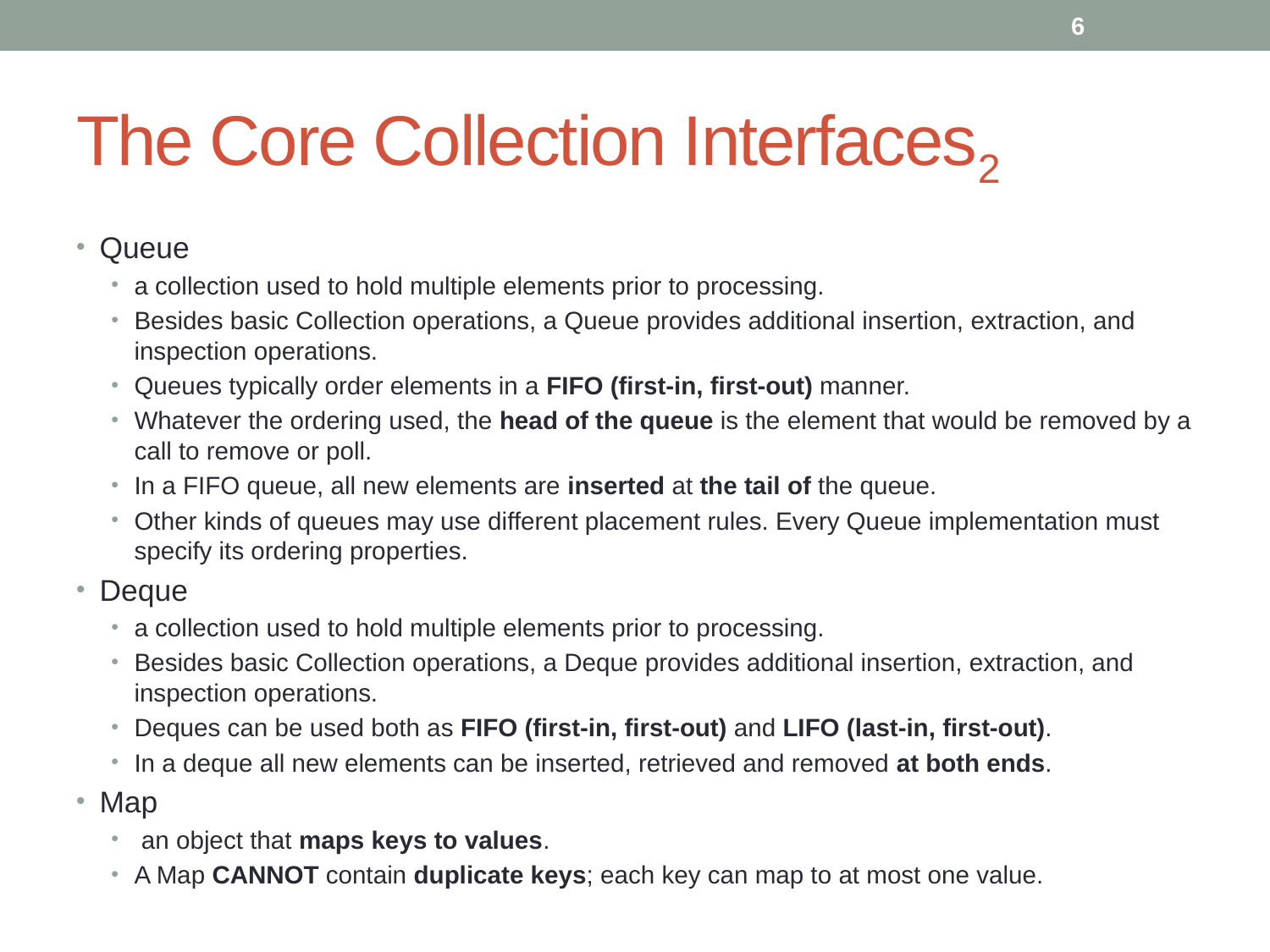

6
# The Core Collection Interfaces2
Queue
a collection used to hold multiple elements prior to processing.
Besides basic Collection operations, a Queue provides additional insertion, extraction, and inspection operations.
Queues typically order elements in a FIFO (first-in, first-out) manner.
Whatever the ordering used, the head of the queue is the element that would be removed by a call to remove or poll.
In a FIFO queue, all new elements are inserted at the tail of the queue.
Other kinds of queues may use different placement rules. Every Queue implementation must specify its ordering properties.
Deque
a collection used to hold multiple elements prior to processing.
Besides basic Collection operations, a Deque provides additional insertion, extraction, and inspection operations.
Deques can be used both as FIFO (first-in, first-out) and LIFO (last-in, first-out).
In a deque all new elements can be inserted, retrieved and removed at both ends.
Map
 an object that maps keys to values.
A Map CANNOT contain duplicate keys; each key can map to at most one value.